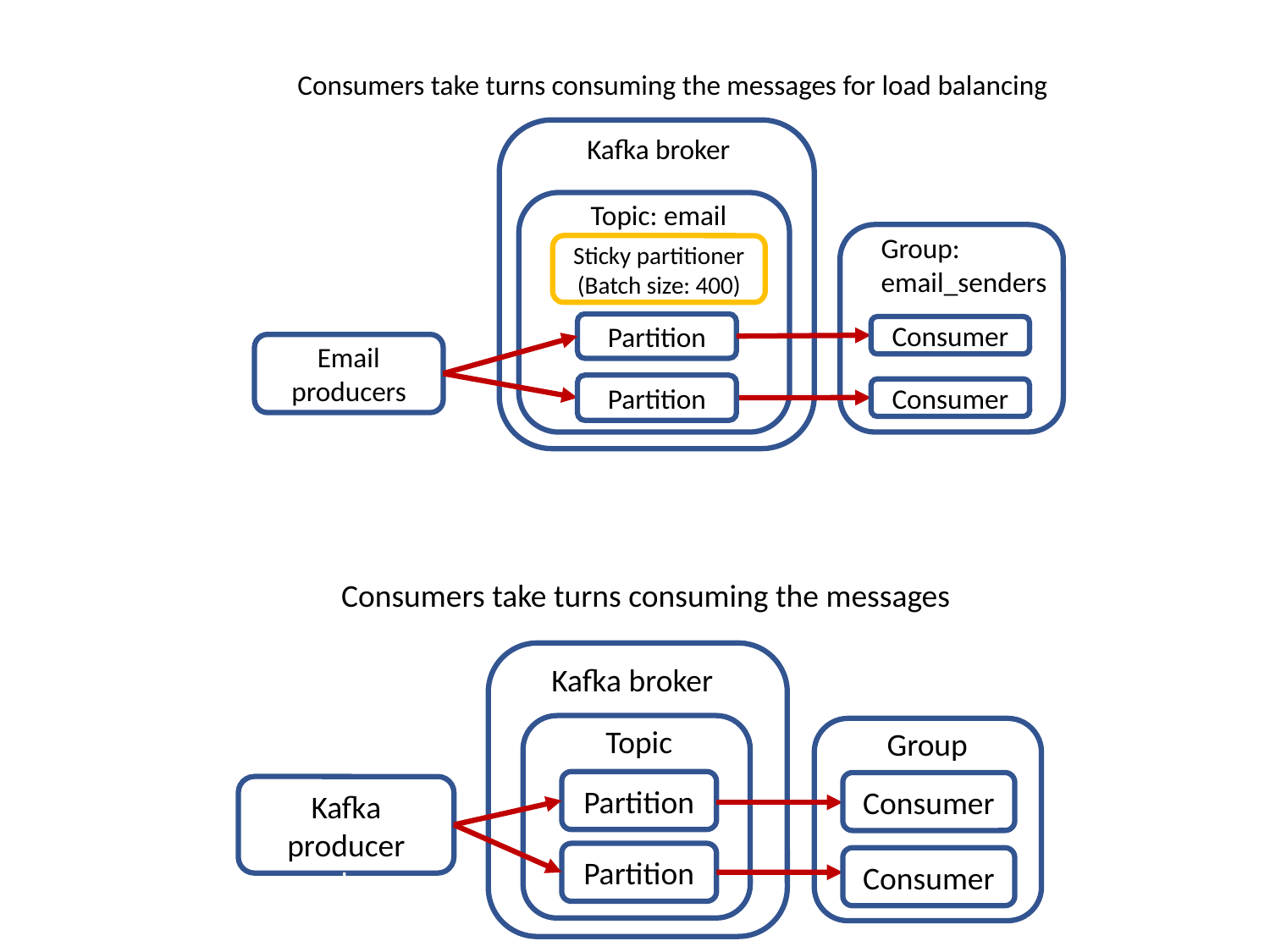

Consumers take turns consuming the messages for load balancing

Kafka broker
Topic: email

Group:
email_senders

Sticky partitioner
(Batch size: 400)
Partition
Consumer
Email producers
Partition
Consumer
Consumers take turns consuming the messages

Kafka broker

Topic

Group
Partition
Consumer

Kafka producer producer
Partition
Consumer